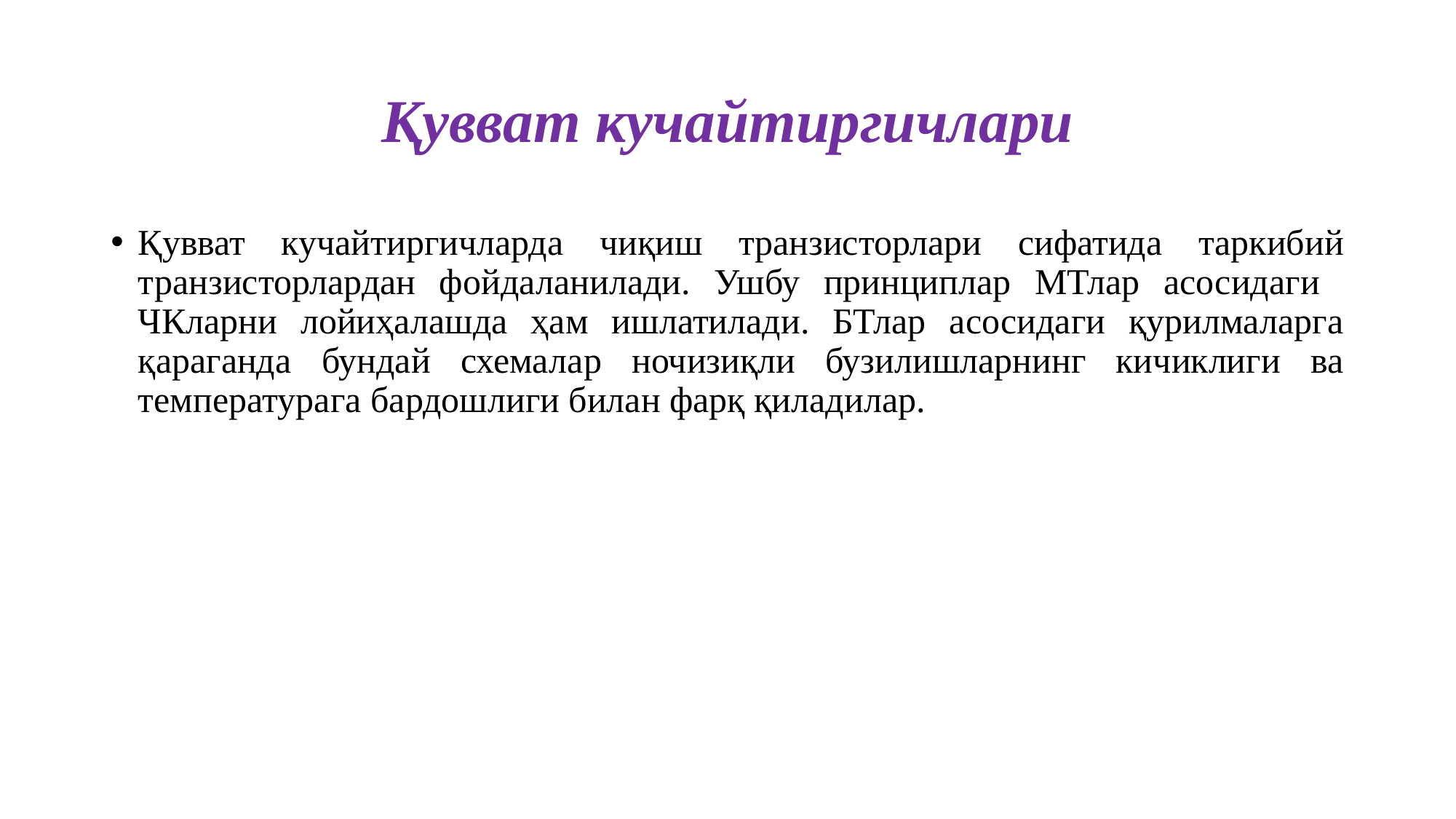

# Қувват кучайтиргичлари
Қувват кучайтиргичларда чиқиш транзисторлари сифатида таркибий транзисторлардан фойдаланилади. Ушбу принциплар МТлар асосидаги  ЧКларни лойиҳалашда ҳам ишлатилади. БТлар асосидаги қурилмаларга қараганда бундай схемалар ночизиқли бузилишларнинг кичиклиги ва температурага бардошлиги билан фарқ қиладилар.